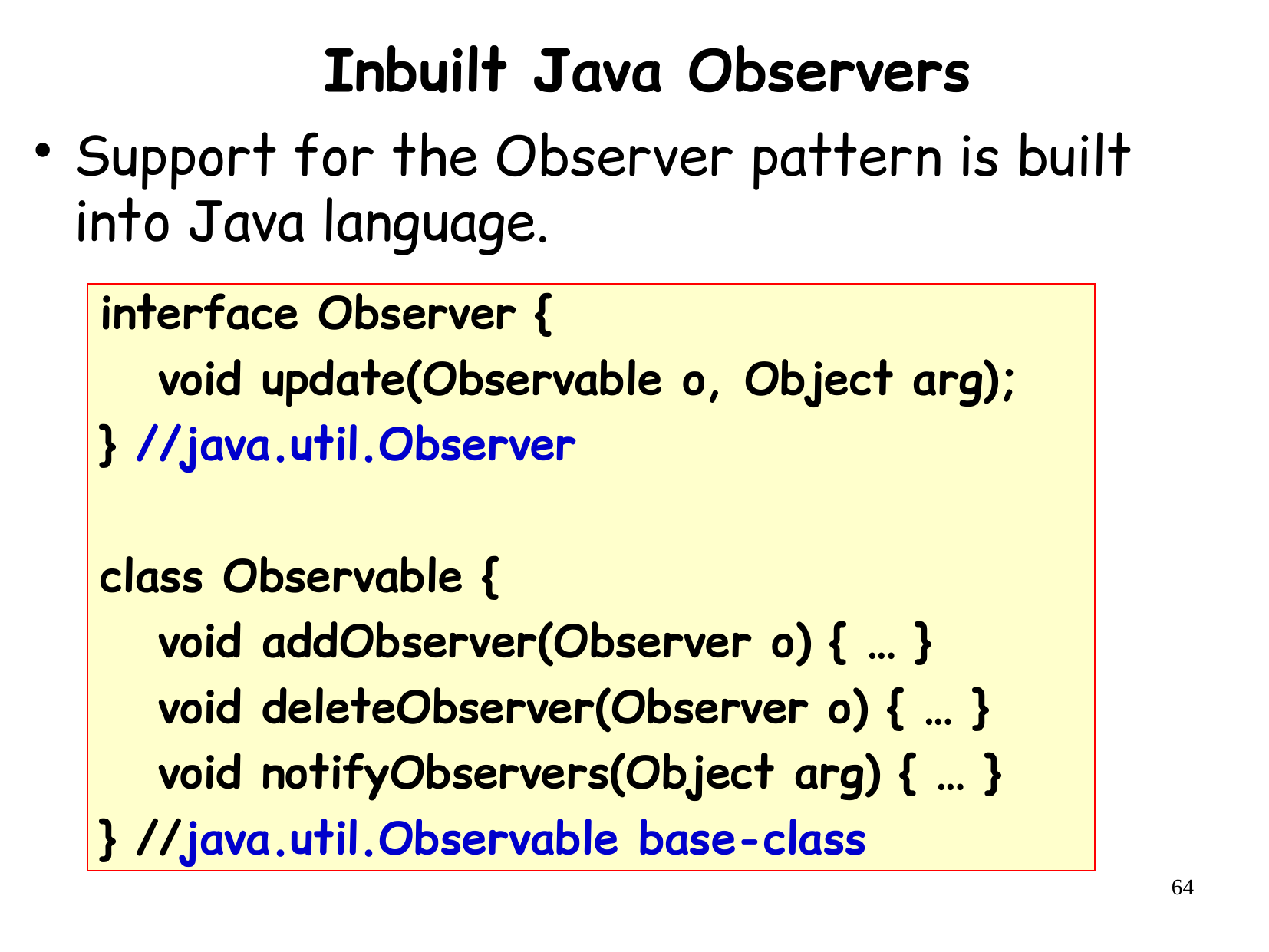

# Inbuilt Java Observers
Support for the Observer pattern is built into Java language.
interface Observer {
   void update(Observable o, Object arg);
} //java.util.Observer

class Observable {
   void addObserver(Observer o) { … }
   void deleteObserver(Observer o) { … }
   void notifyObservers(Object arg) { … }
} //java.util.Observable base-class